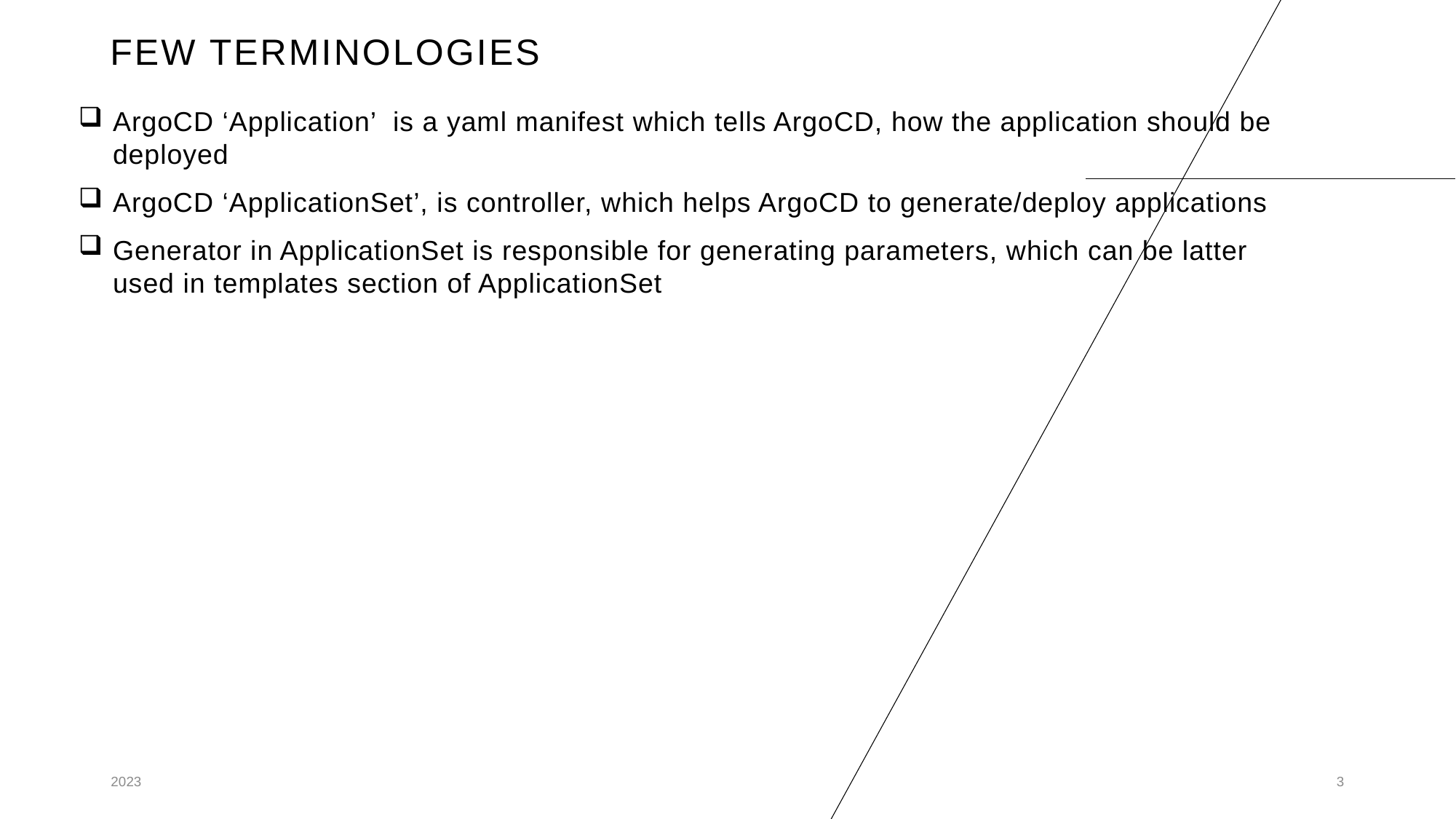

# Few Terminologies
ArgoCD ‘Application’  is a yaml manifest which tells ArgoCD, how the application should be deployed
ArgoCD ‘ApplicationSet’, is controller, which helps ArgoCD to generate/deploy applications
Generator in ApplicationSet is responsible for generating parameters, which can be latter used in templates section of ApplicationSet

2023
3